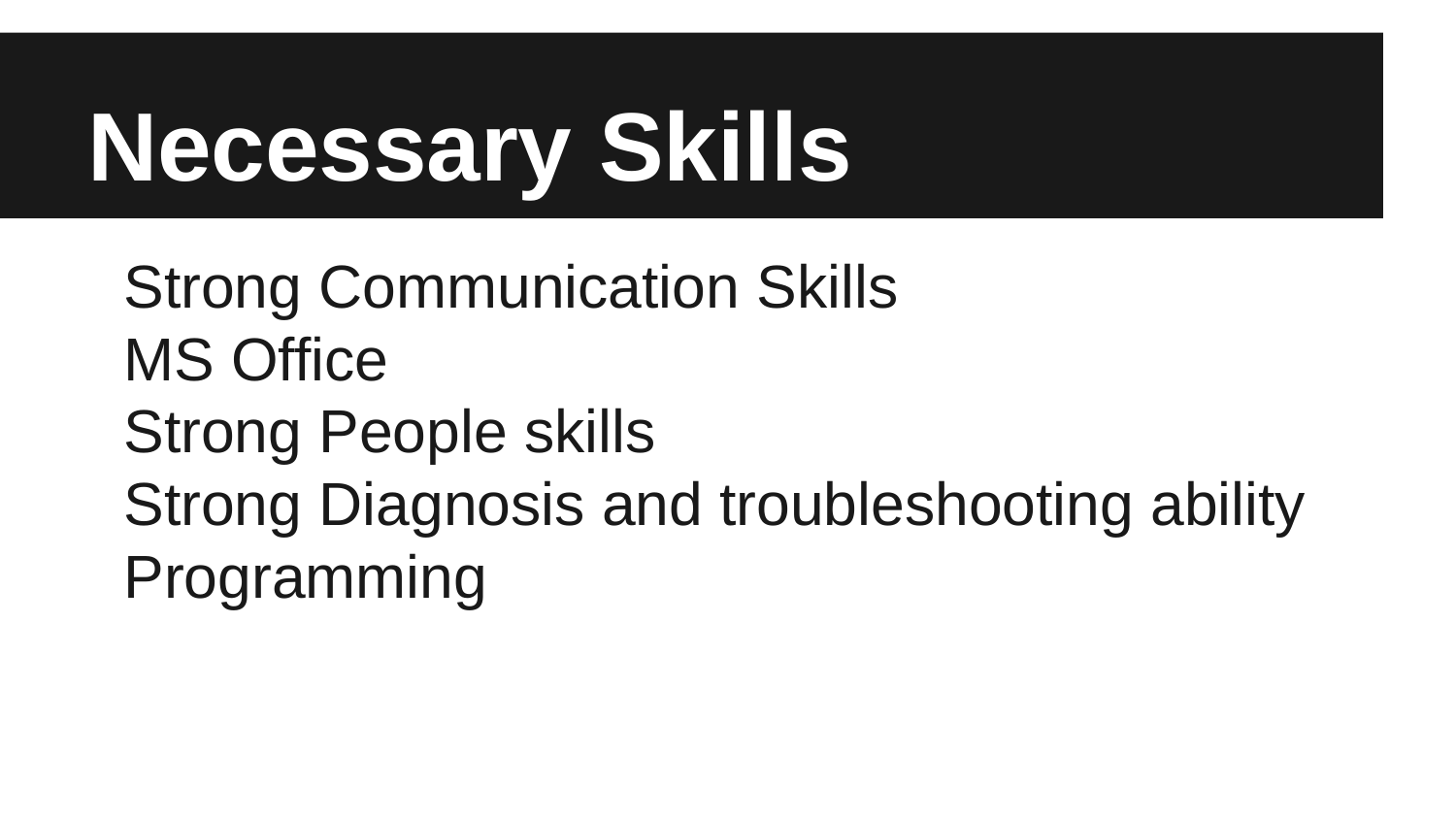

# Necessary Skills
Strong Communication Skills
MS Office
Strong People skills
Strong Diagnosis and troubleshooting ability
Programming